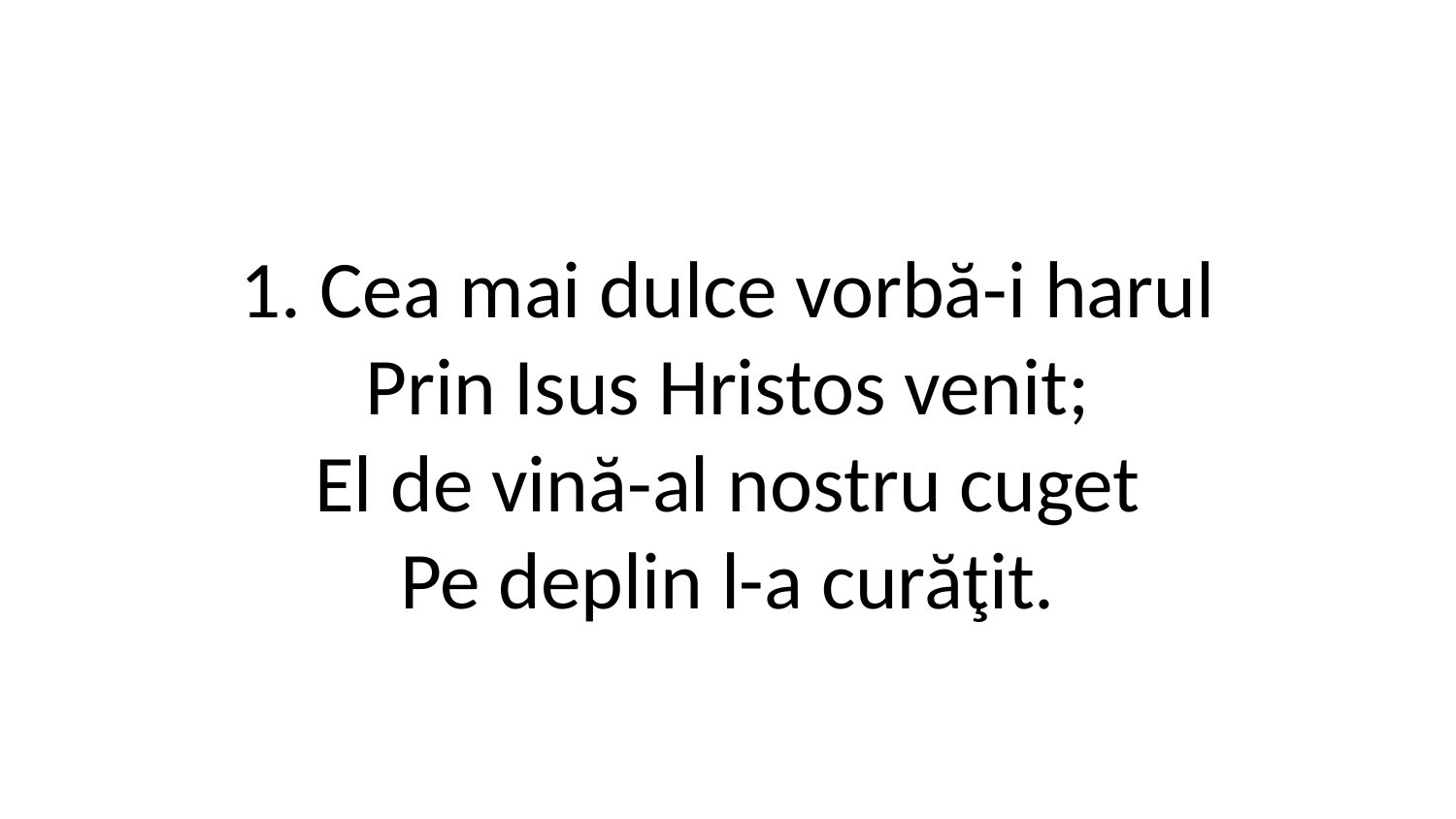

1. Cea mai dulce vorbă-i harul
Prin Isus Hristos venit;
El de vină-al nostru cuget
Pe deplin l-a curăţit.